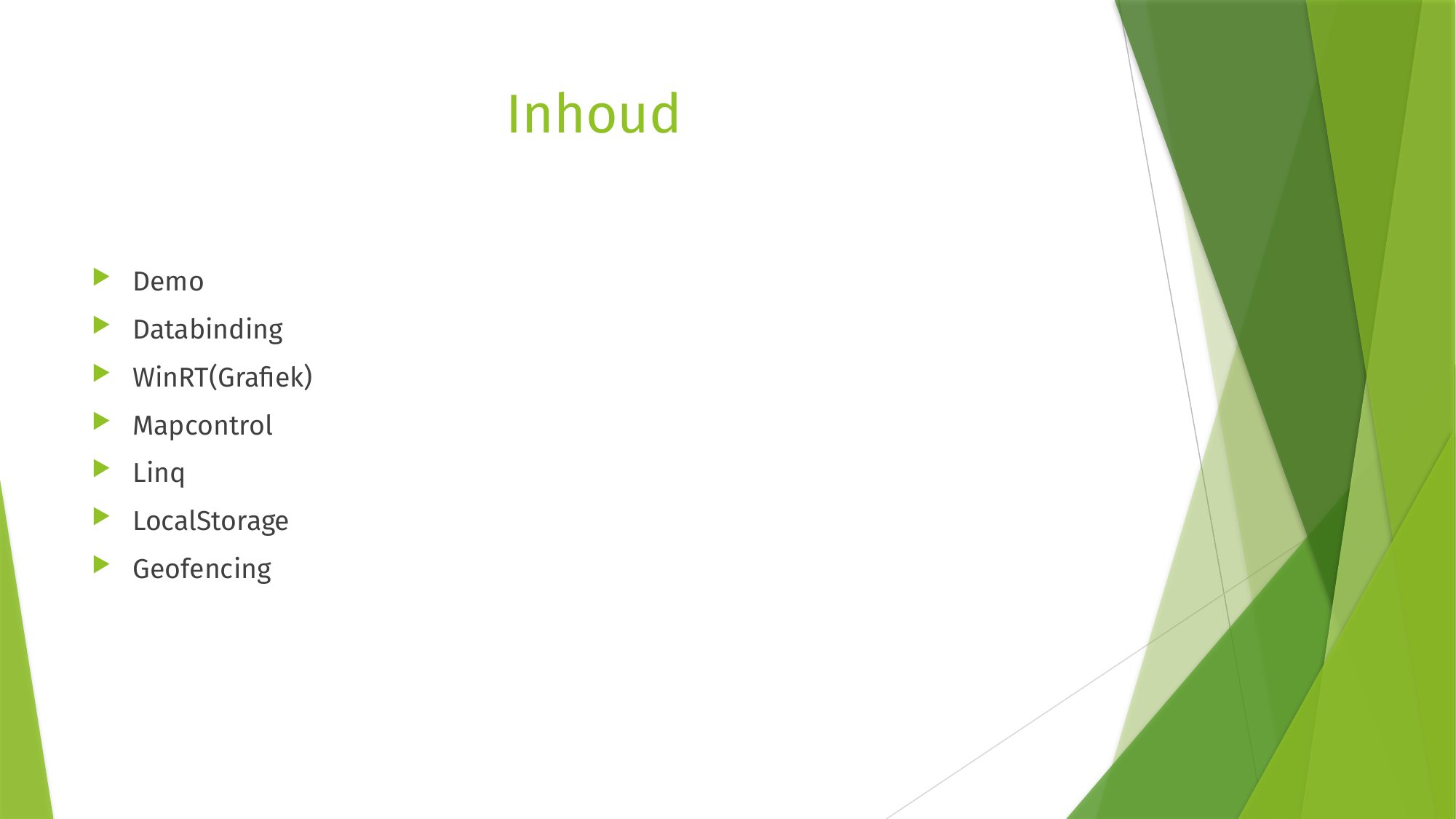

# Inhoud
Demo
Databinding
WinRT(Grafiek)
Mapcontrol
Linq
LocalStorage
Geofencing